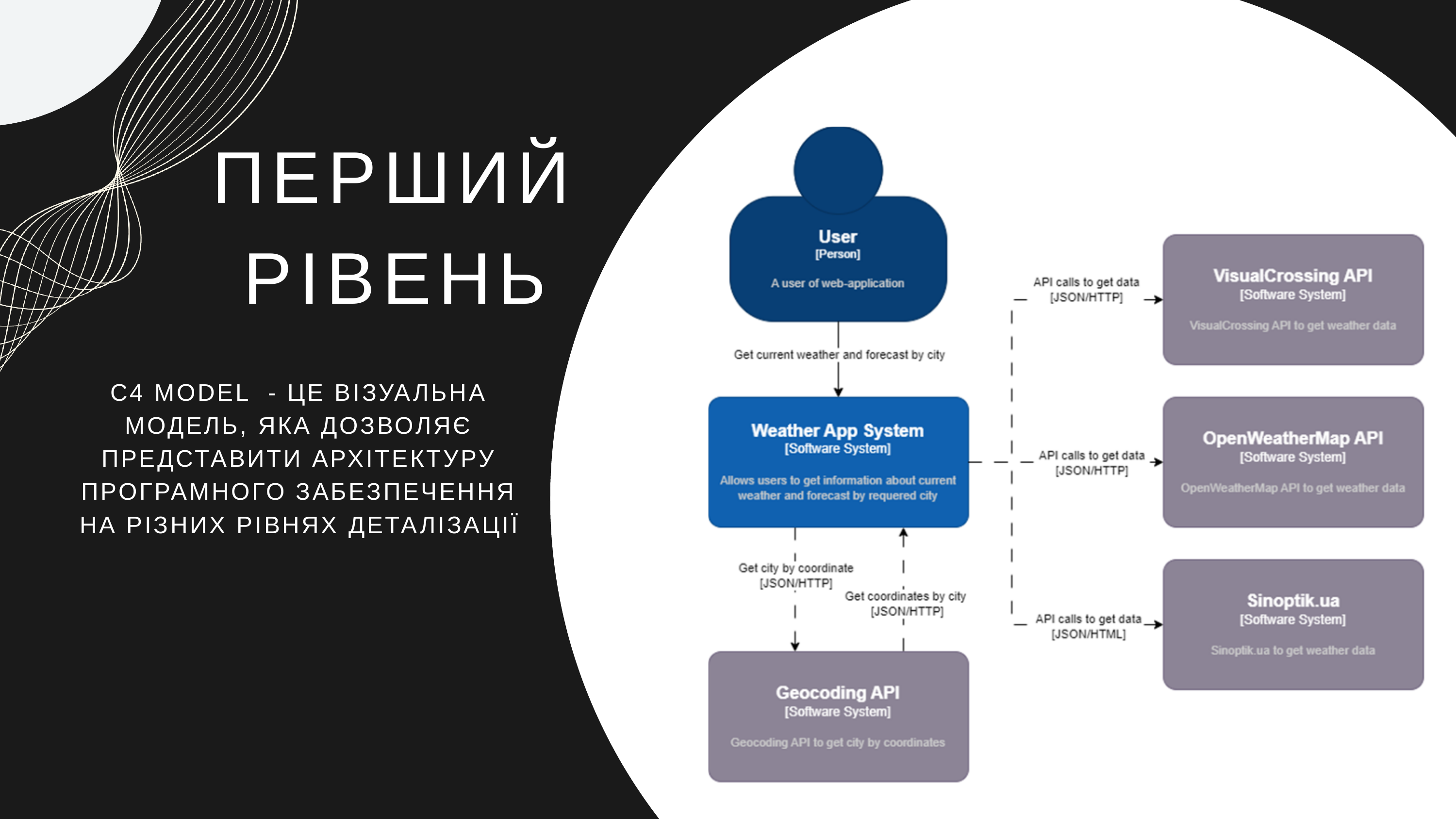

ПЕРШИЙ РІВЕНЬ

C4 MODEL  - ЦЕ ВІЗУАЛЬНА МОДЕЛЬ, ЯКА ДОЗВОЛЯЄ ПРЕДСТАВИТИ АРХІТЕКТУРУ ПРОГРАМНОГО ЗАБЕЗПЕЧЕННЯ НА РІЗНИХ РІВНЯХ ДЕТАЛІЗАЦІЇ